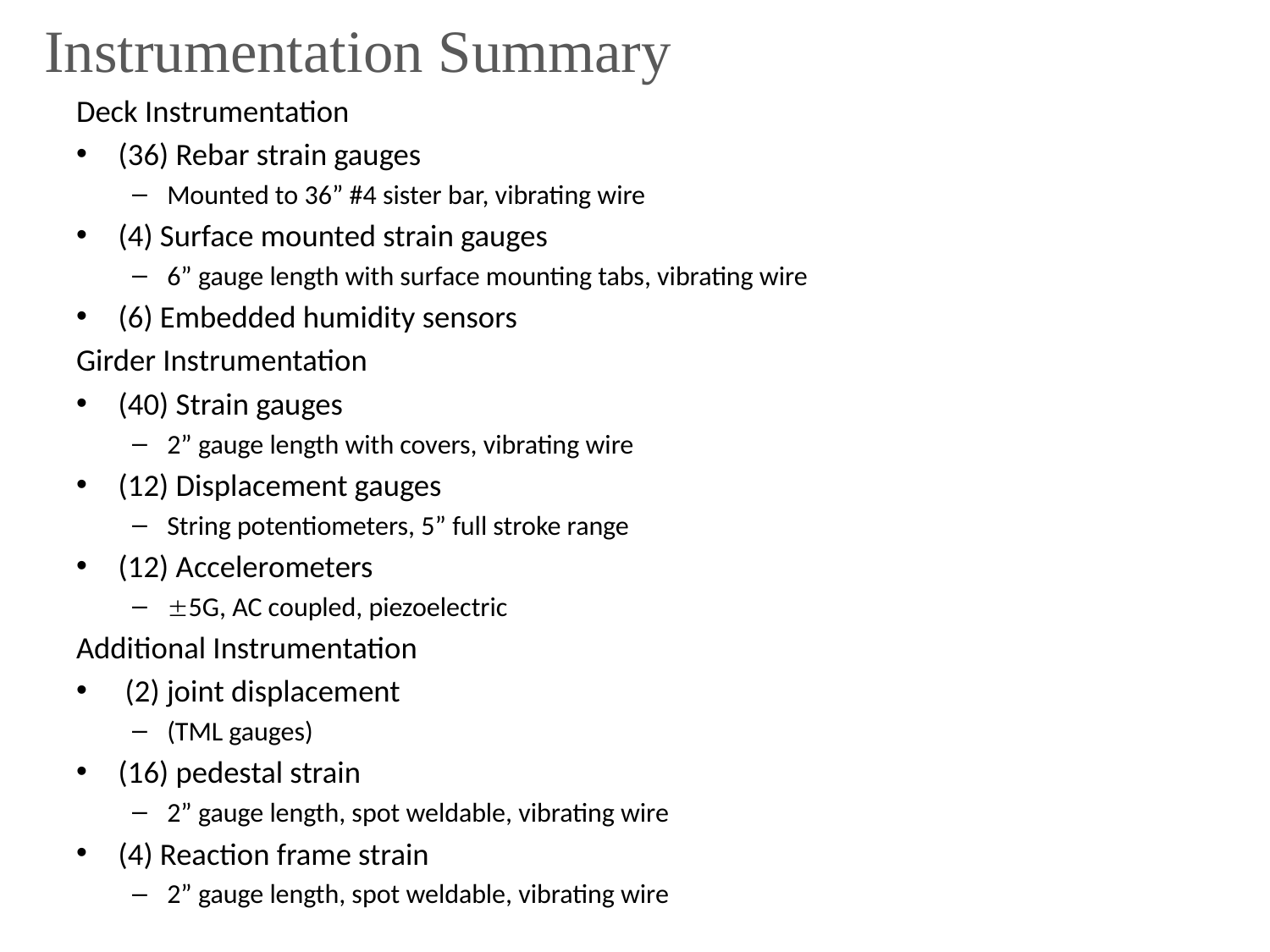

Instrumentation Summary
Deck Instrumentation
(36) Rebar strain gauges
Mounted to 36” #4 sister bar, vibrating wire
(4) Surface mounted strain gauges
6” gauge length with surface mounting tabs, vibrating wire
(6) Embedded humidity sensors
Girder Instrumentation
(40) Strain gauges
2” gauge length with covers, vibrating wire
(12) Displacement gauges
String potentiometers, 5” full stroke range
(12) Accelerometers
±5G, AC coupled, piezoelectric
Additional Instrumentation
 (2) joint displacement
(TML gauges)
(16) pedestal strain
2” gauge length, spot weldable, vibrating wire
(4) Reaction frame strain
2” gauge length, spot weldable, vibrating wire